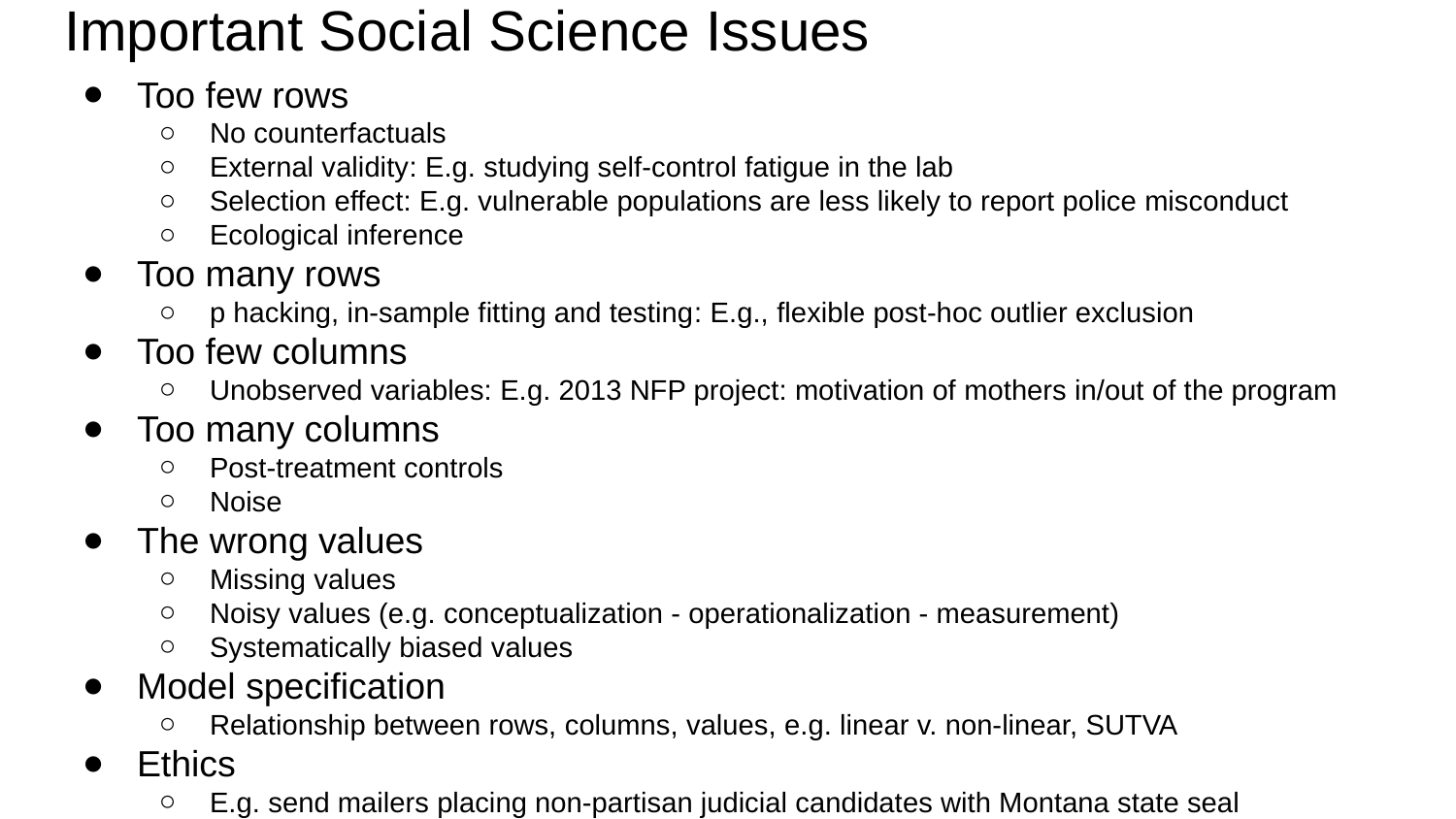

# Important Social Science Issues
Too few rows
No counterfactuals
External validity: E.g. studying self-control fatigue in the lab
Selection effect: E.g. vulnerable populations are less likely to report police misconduct
Ecological inference
Too many rows
p hacking, in-sample fitting and testing: E.g., flexible post-hoc outlier exclusion
Too few columns
Unobserved variables: E.g. 2013 NFP project: motivation of mothers in/out of the program
Too many columns
Post-treatment controls
Noise
The wrong values
Missing values
Noisy values (e.g. conceptualization - operationalization - measurement)
Systematically biased values
Model specification
Relationship between rows, columns, values, e.g. linear v. non-linear, SUTVA
Ethics
E.g. send mailers placing non-partisan judicial candidates with Montana state seal